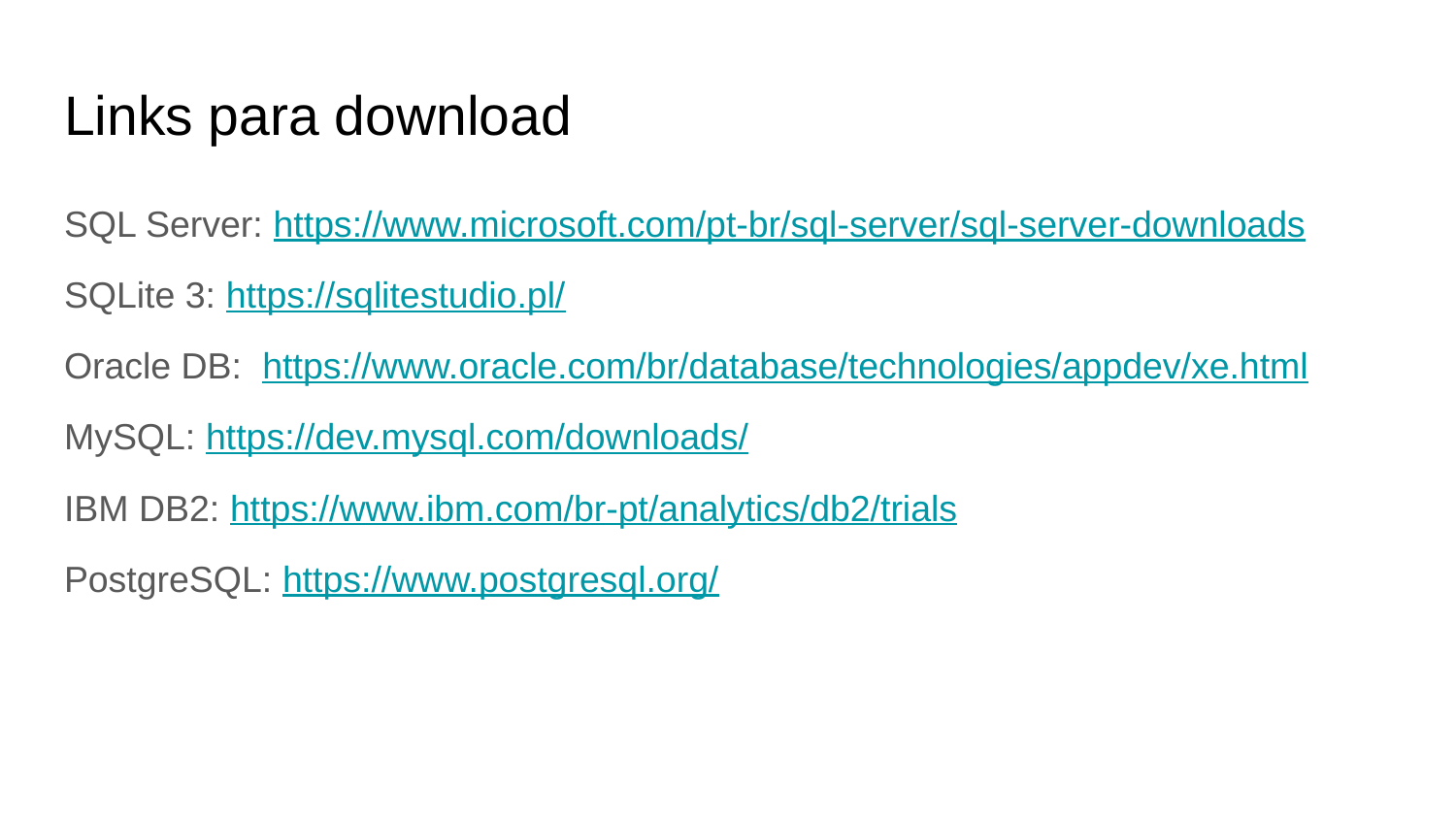

# Links para download
SQL Server: https://www.microsoft.com/pt-br/sql-server/sql-server-downloads
SQLite 3: https://sqlitestudio.pl/
Oracle DB:  https://www.oracle.com/br/database/technologies/appdev/xe.html
MySQL: https://dev.mysql.com/downloads/
IBM DB2: https://www.ibm.com/br-pt/analytics/db2/trials
PostgreSQL: https://www.postgresql.org/